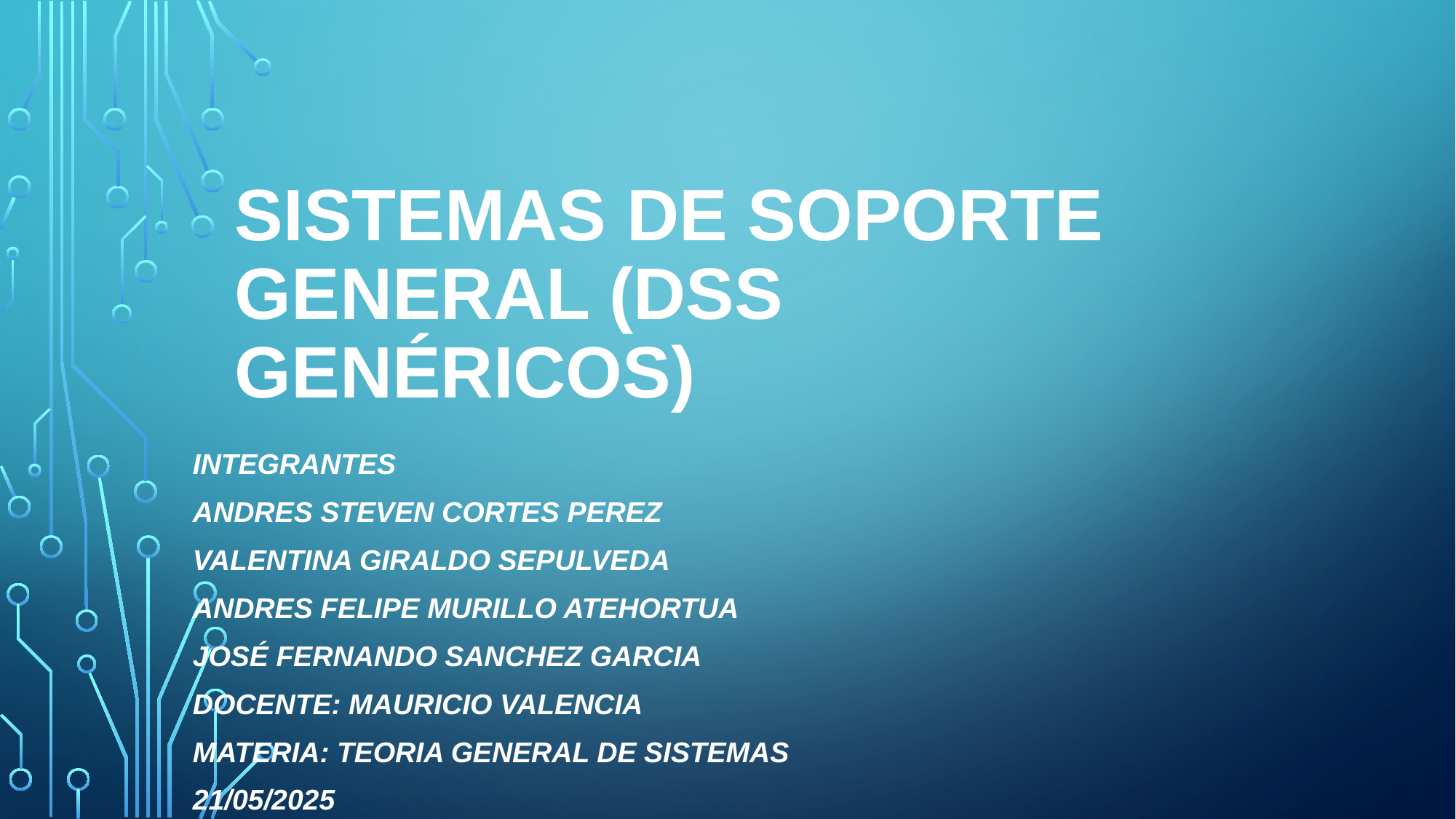

# Sistemas de Soporte General (DSS genéricos)
INTEGRANTES
ANDRES STEVEN CORTES PEREZ
VALENTINA GIRALDO SEPULVEDA
ANDRES FELIPE MURILLO ATEHORTUA
JOSÉ FERNANDO SANCHEZ GARCIA
DOCENTE: MAURICIO VALENCIA
MATERIA: TEORIA GENERAL DE SISTEMAS
21/05/2025